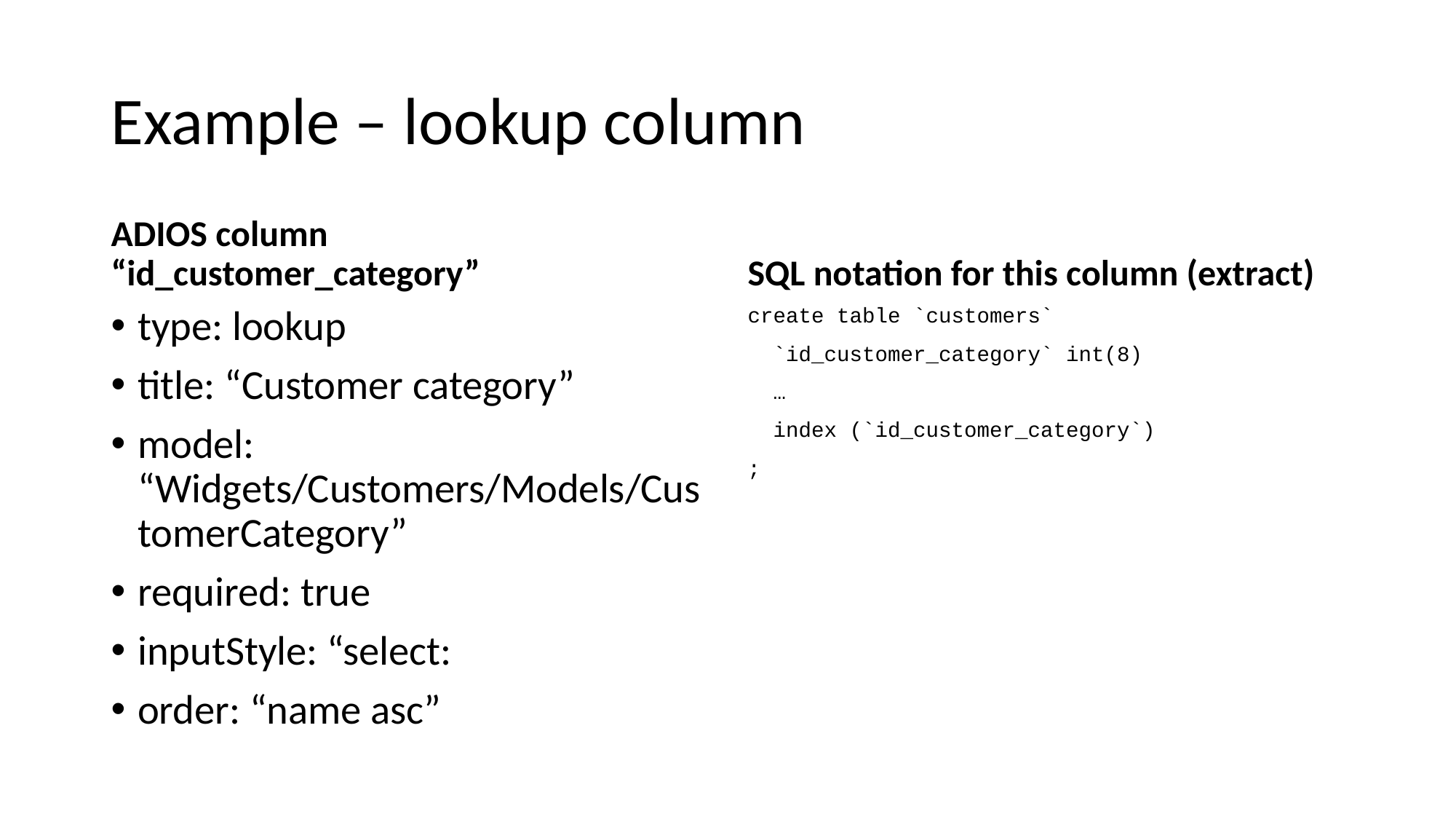

# Example – lookup column
ADIOS column “id_customer_category”
SQL notation for this column (extract)
type: lookup
title: “Customer category”
model: “Widgets/Customers/Models/CustomerCategory”
required: true
inputStyle: “select:
order: “name asc”
create table `customers`
  `id_customer_category` int(8)
  …
  index (`id_customer_category`)
;